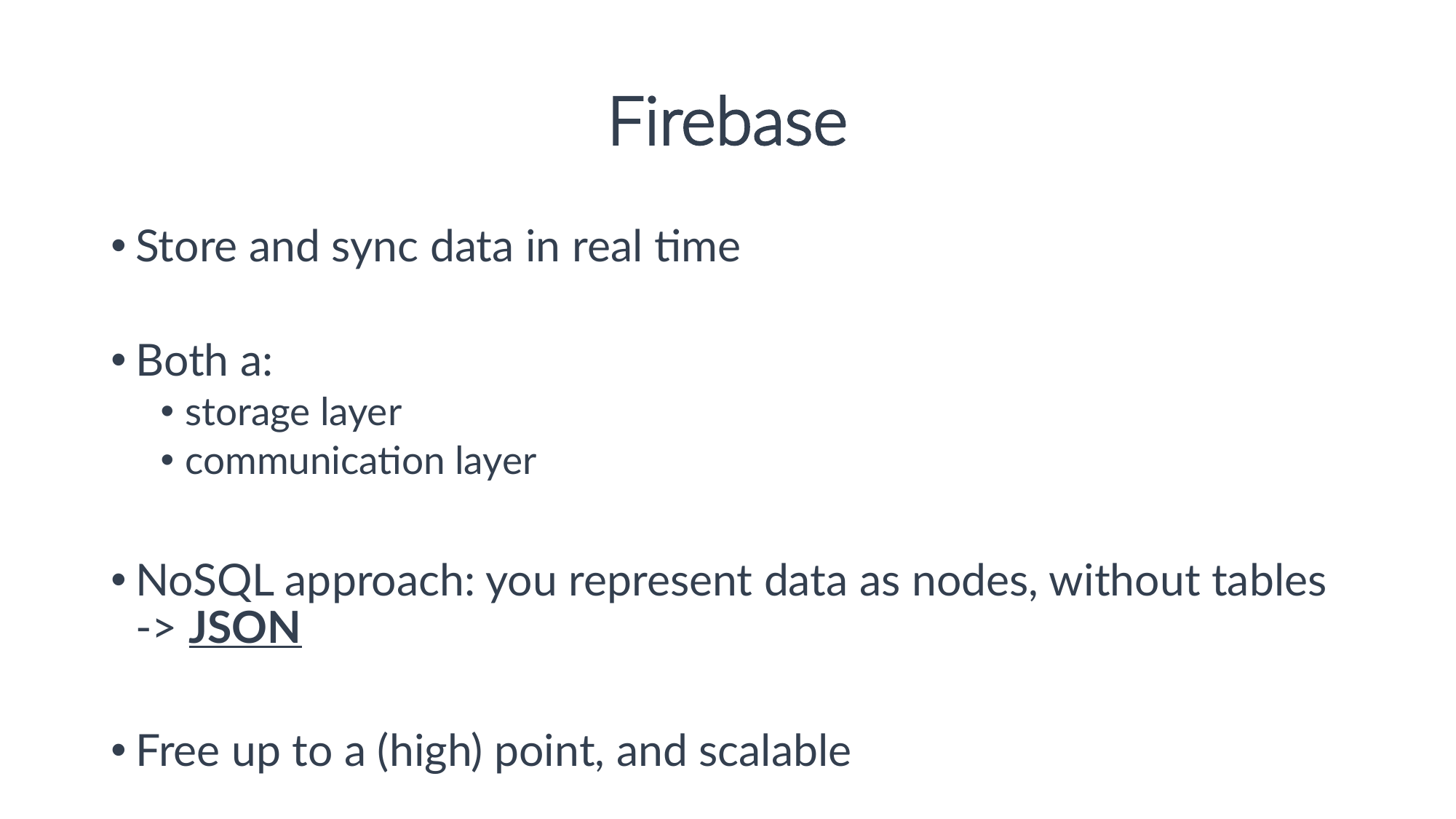

# Firebase
Store and sync data in real time
Both a:
storage layer
communication layer

NoSQL approach: you represent data as nodes, without tables -> JSON

Free up to a (high) point, and scalable